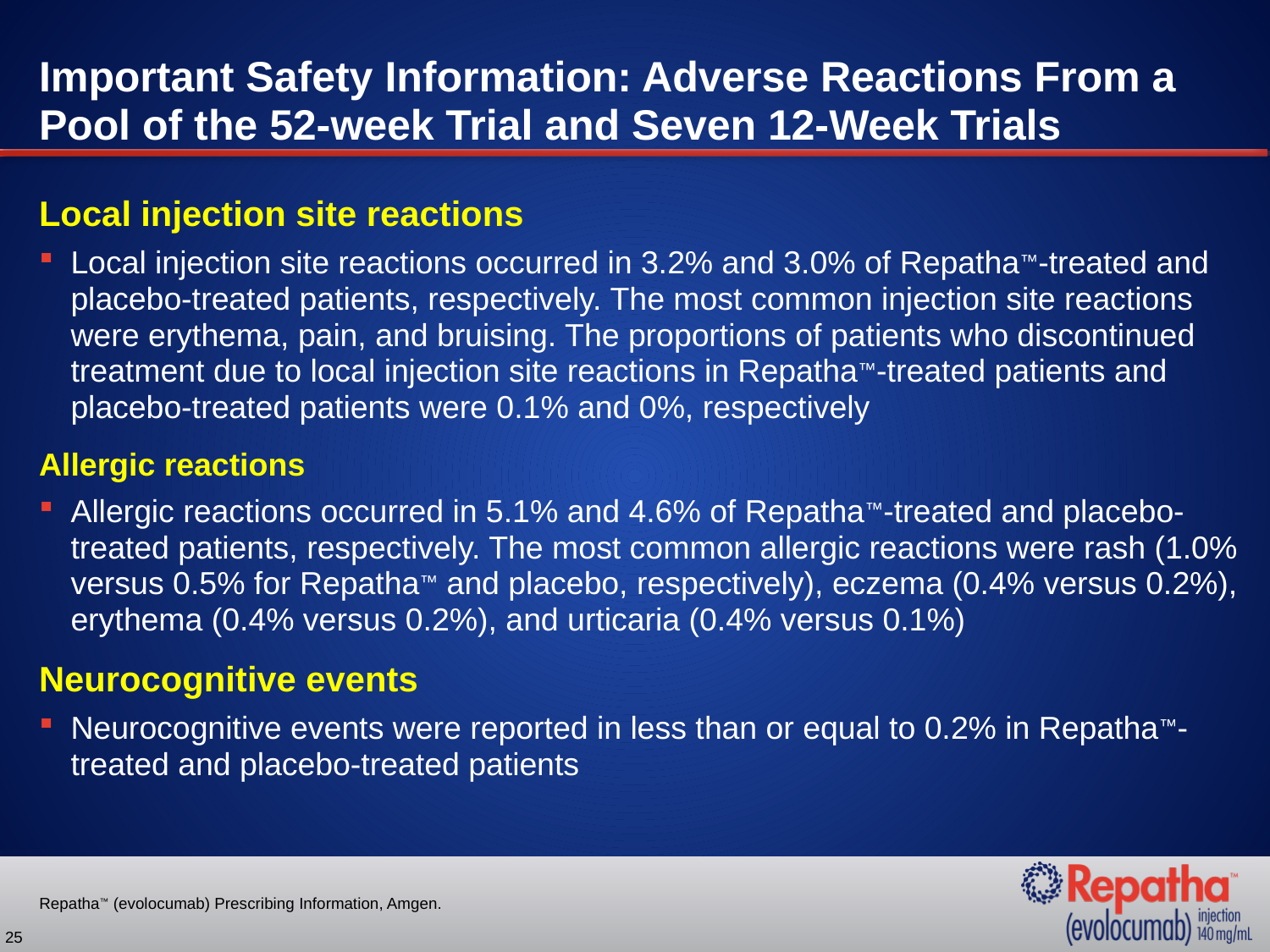

# Important Safety Information: Adverse Reactions From a Pool of the 52-week Trial and Seven 12-Week Trials
Local injection site reactions
Local injection site reactions occurred in 3.2% and 3.0% of Repatha™-treated and placebo-treated patients, respectively. The most common injection site reactions were erythema, pain, and bruising. The proportions of patients who discontinued treatment due to local injection site reactions in Repatha™-treated patients and placebo-treated patients were 0.1% and 0%, respectively
Allergic reactions
Allergic reactions occurred in 5.1% and 4.6% of Repatha™-treated and placebo-treated patients, respectively. The most common allergic reactions were rash (1.0% versus 0.5% for Repatha™ and placebo, respectively), eczema (0.4% versus 0.2%), erythema (0.4% versus 0.2%), and urticaria (0.4% versus 0.1%)
Neurocognitive events
Neurocognitive events were reported in less than or equal to 0.2% in Repatha™-treated and placebo-treated patients

Repatha™ (evolocumab) Prescribing Information, Amgen.